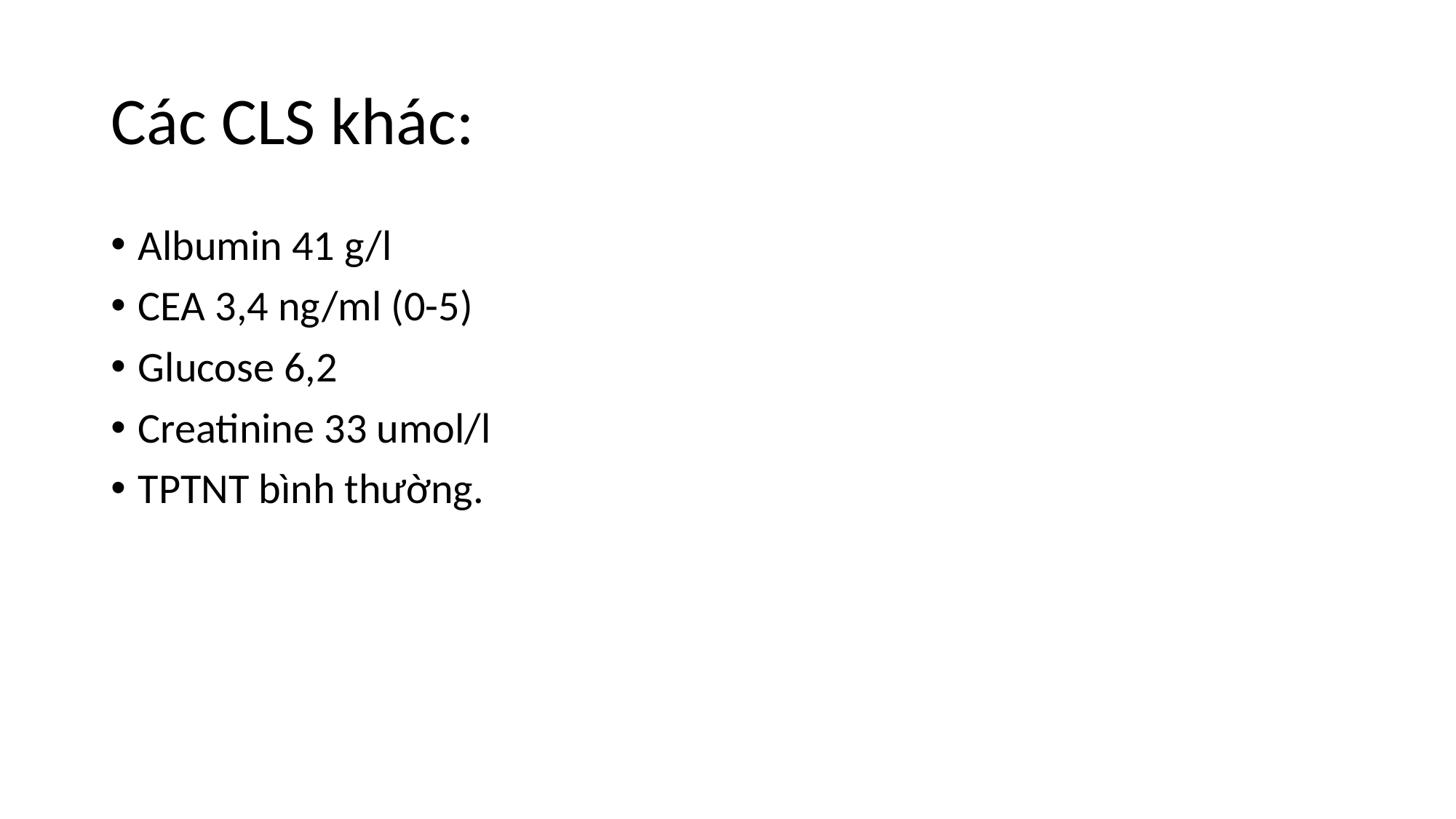

# Các CLS khác:
Albumin 41 g/l
CEA 3,4 ng/ml (0-5)
Glucose 6,2
Creatinine 33 umol/l
TPTNT bình thường.